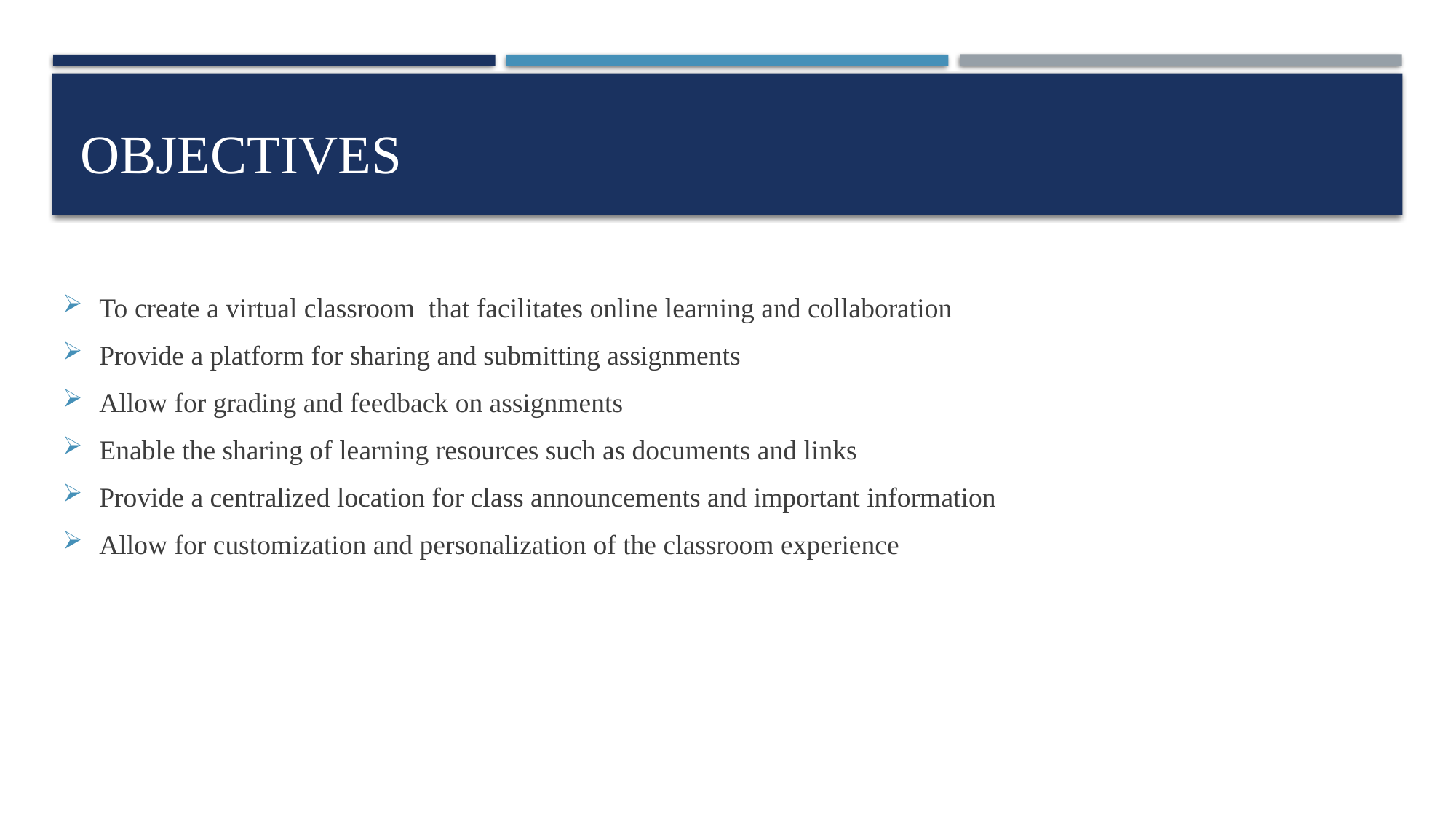

# objectives
To create a virtual classroom  that facilitates online learning and collaboration
Provide a platform for sharing and submitting assignments
Allow for grading and feedback on assignments
Enable the sharing of learning resources such as documents and links
Provide a centralized location for class announcements and important information
Allow for customization and personalization of the classroom experience